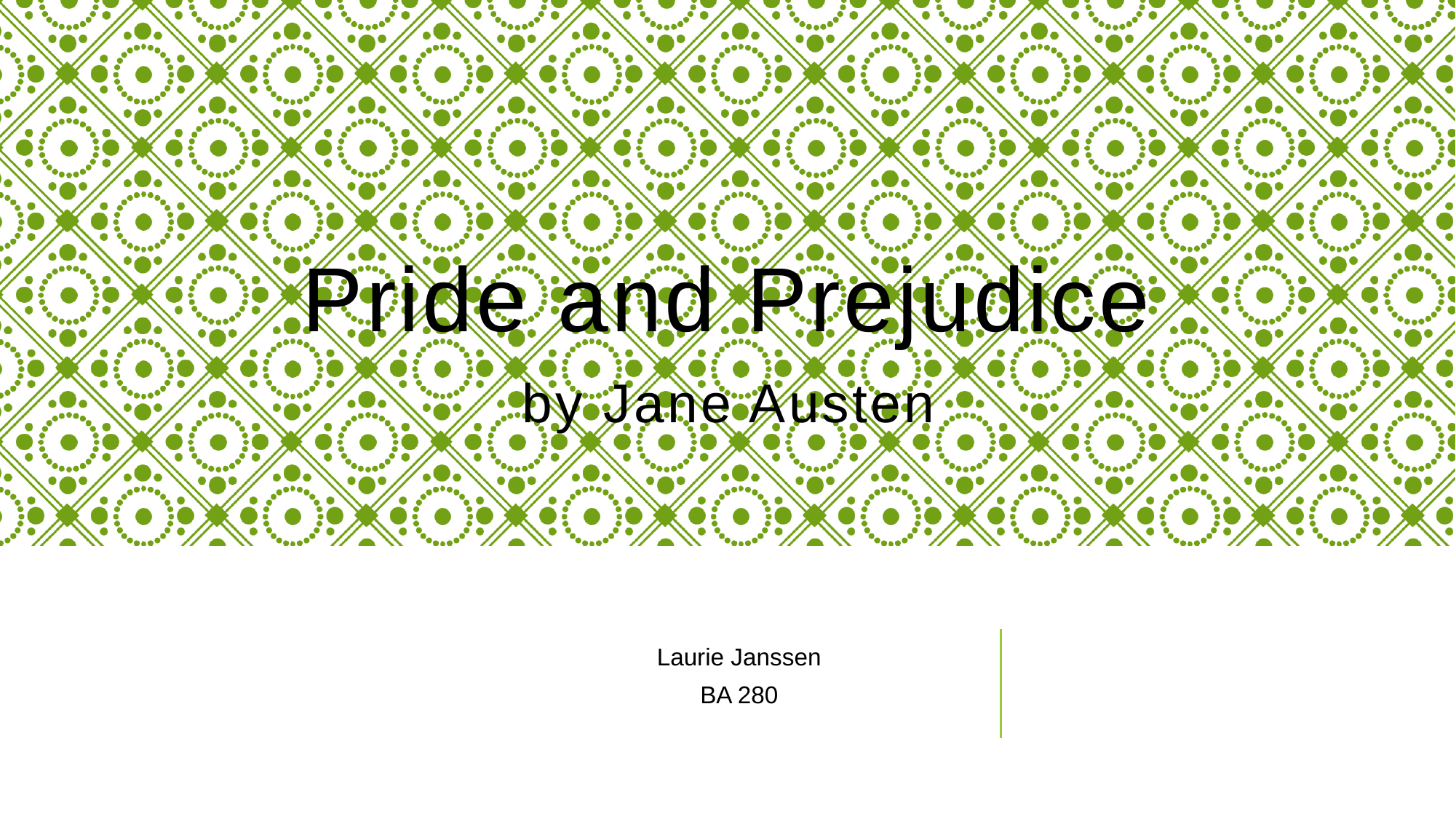

# Pride and Prejudice by Jane Austen
Laurie Janssen
BA 280